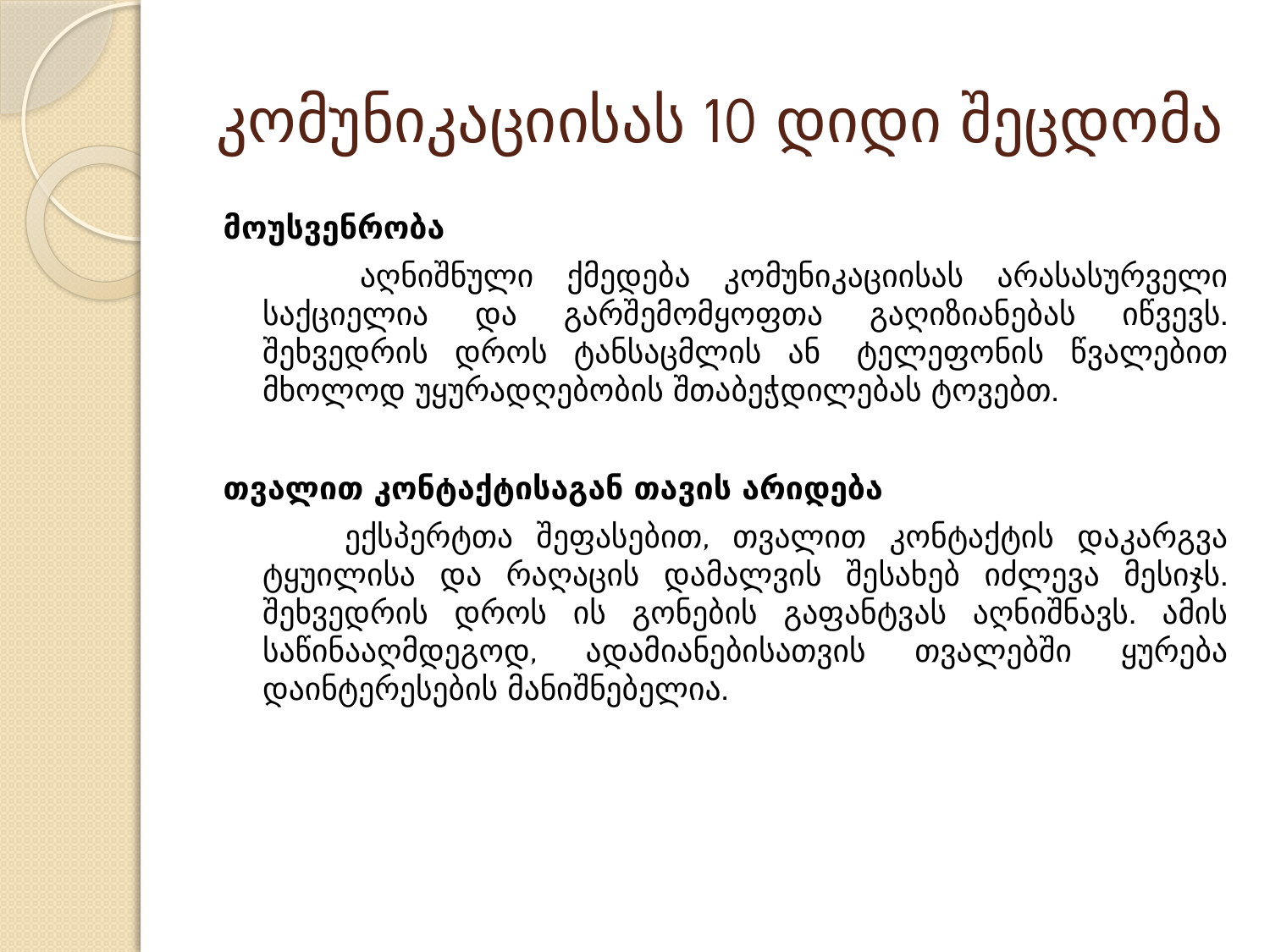

# კომუნიკაციისას 10 დიდი შეცდომა
მოუსვენრობა
    აღნიშნული ქმედება კომუნიკაციისას არასასურველი საქციელია და გარშემომყოფთა გაღიზიანებას იწვევს. შეხვედრის დროს ტანსაცმლის ან  ტელეფონის წვალებით მხოლოდ უყურადღებობის შთაბეჭდილებას ტოვებთ.

თვალით კონტაქტისაგან თავის არიდება
     ექსპერტთა შეფასებით, თვალით კონტაქტის დაკარგვა ტყუილისა და რაღაცის დამალვის შესახებ იძლევა მესიჯს. შეხვედრის დროს ის გონების გაფანტვას აღნიშნავს. ამის საწინააღმდეგოდ, ადამიანებისათვის თვალებში ყურება დაინტერესების მანიშნებელია.